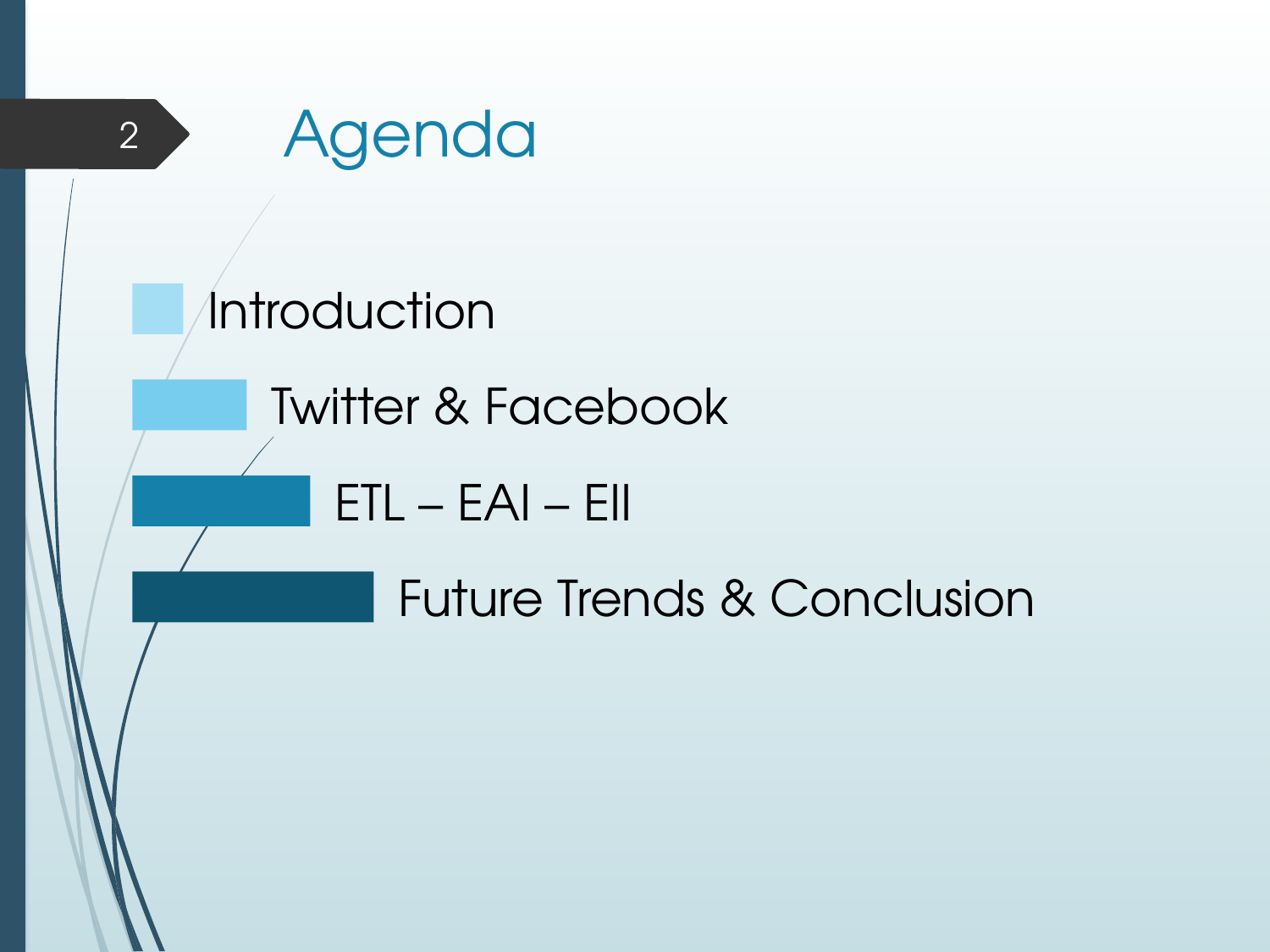

# Agenda
2
Introduction

Twitter & Facebook

ETL – EAI – EII

Future Trends & Conclusion